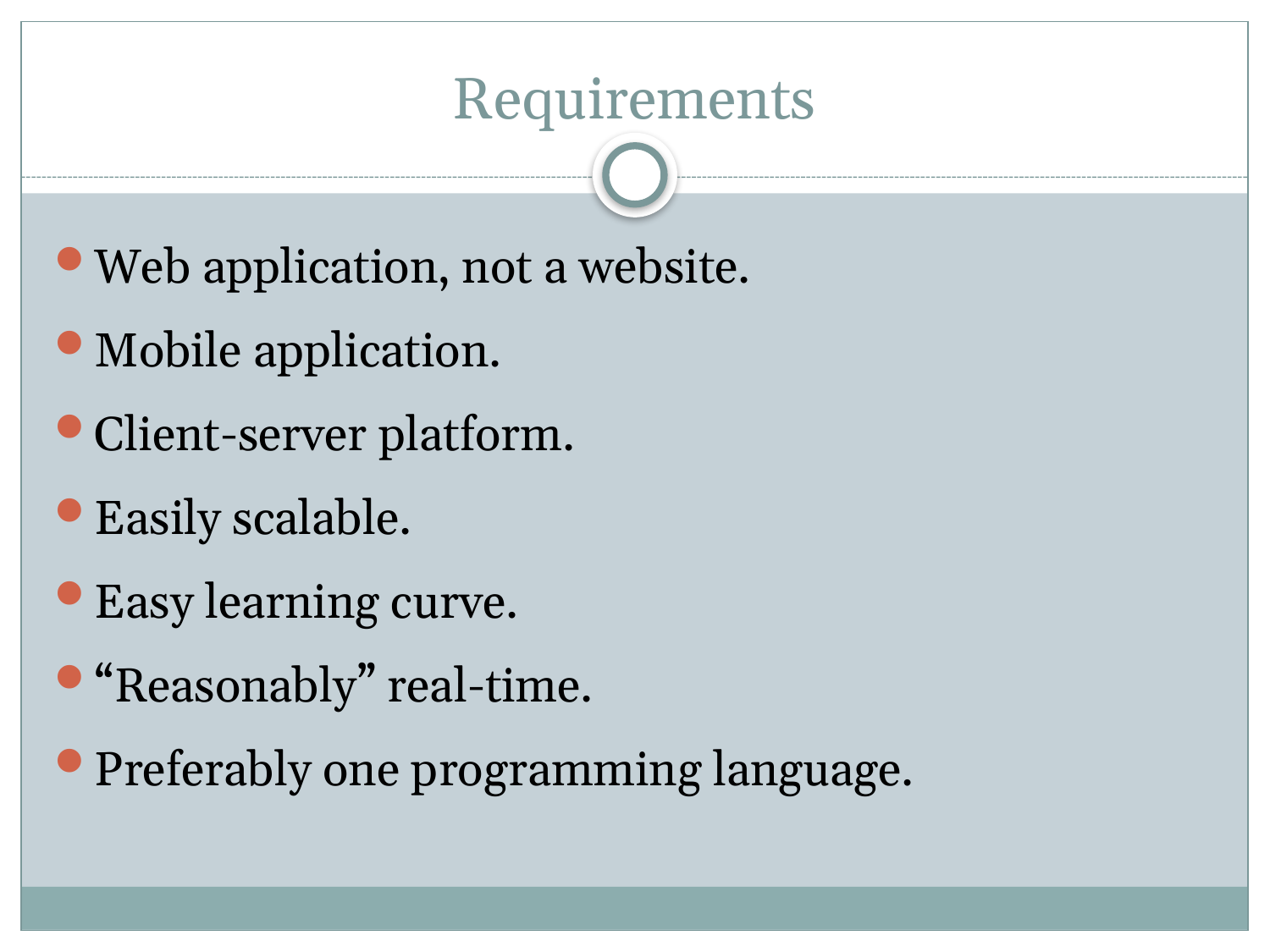

# Requirements
Web application, not a website.
Mobile application.
Client-server platform.
Easily scalable.
Easy learning curve.
“Reasonably” real-time.
Preferably one programming language.